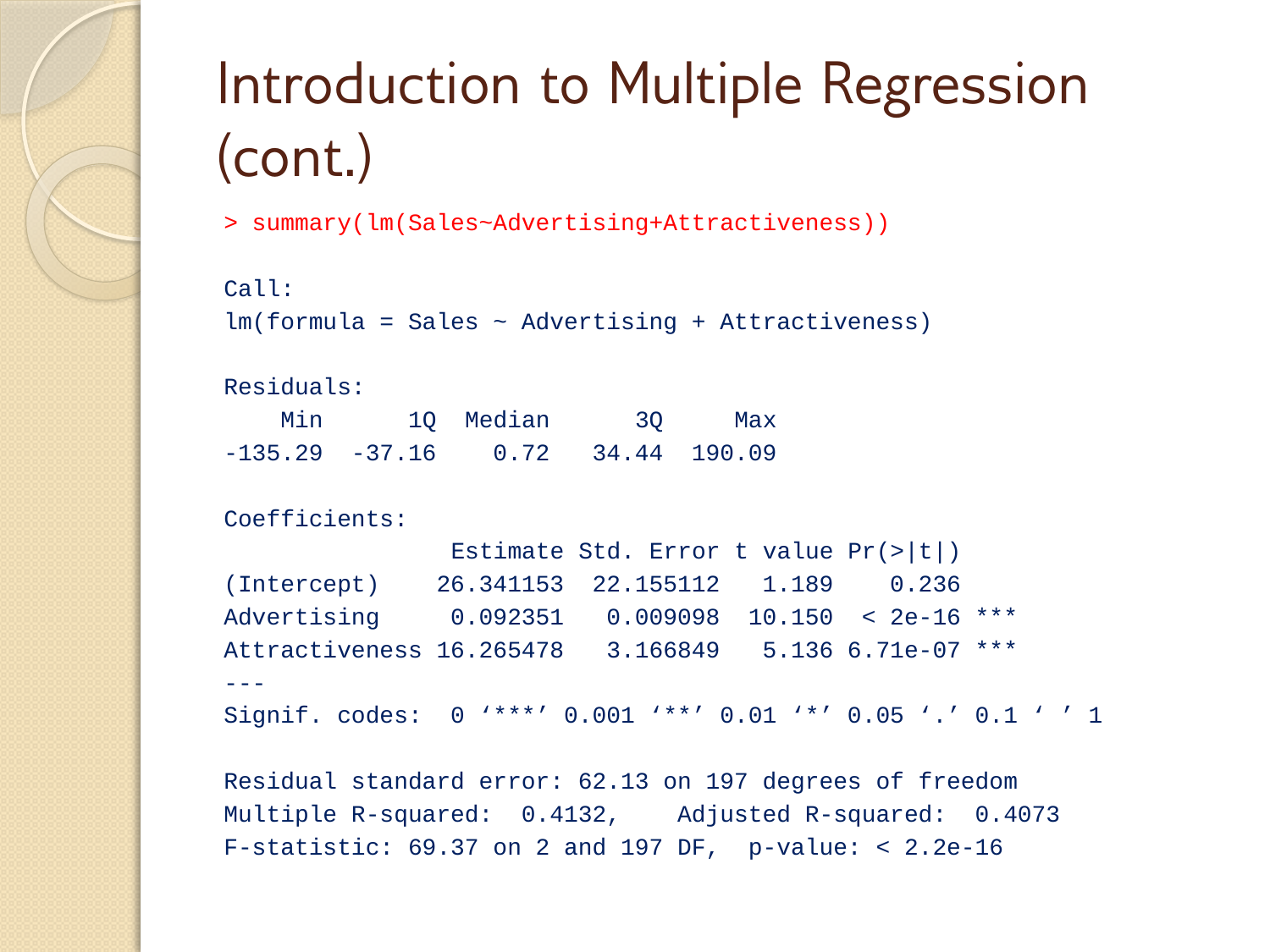

# Introduction to Multiple Regression (cont.)
> summary(lm(Sales~Advertising+Attractiveness))

Call:
lm(formula = Sales ~ Advertising + Attractiveness)

Residuals:
    Min      1Q  Median      3Q     Max
-135.29  -37.16    0.72   34.44  190.09

Coefficients:
                Estimate Std. Error t value Pr(>|t|)
(Intercept)    26.341153  22.155112   1.189    0.236
Advertising     0.092351   0.009098  10.150  < 2e-16 ***
Attractiveness 16.265478   3.166849   5.136 6.71e-07 ***
---
Signif. codes:  0 ‘***’ 0.001 ‘**’ 0.01 ‘*’ 0.05 ‘.’ 0.1 ‘ ’ 1

Residual standard error: 62.13 on 197 degrees of freedom
Multiple R-squared:  0.4132,    Adjusted R-squared:  0.4073
F-statistic: 69.37 on 2 and 197 DF,  p-value: < 2.2e-16